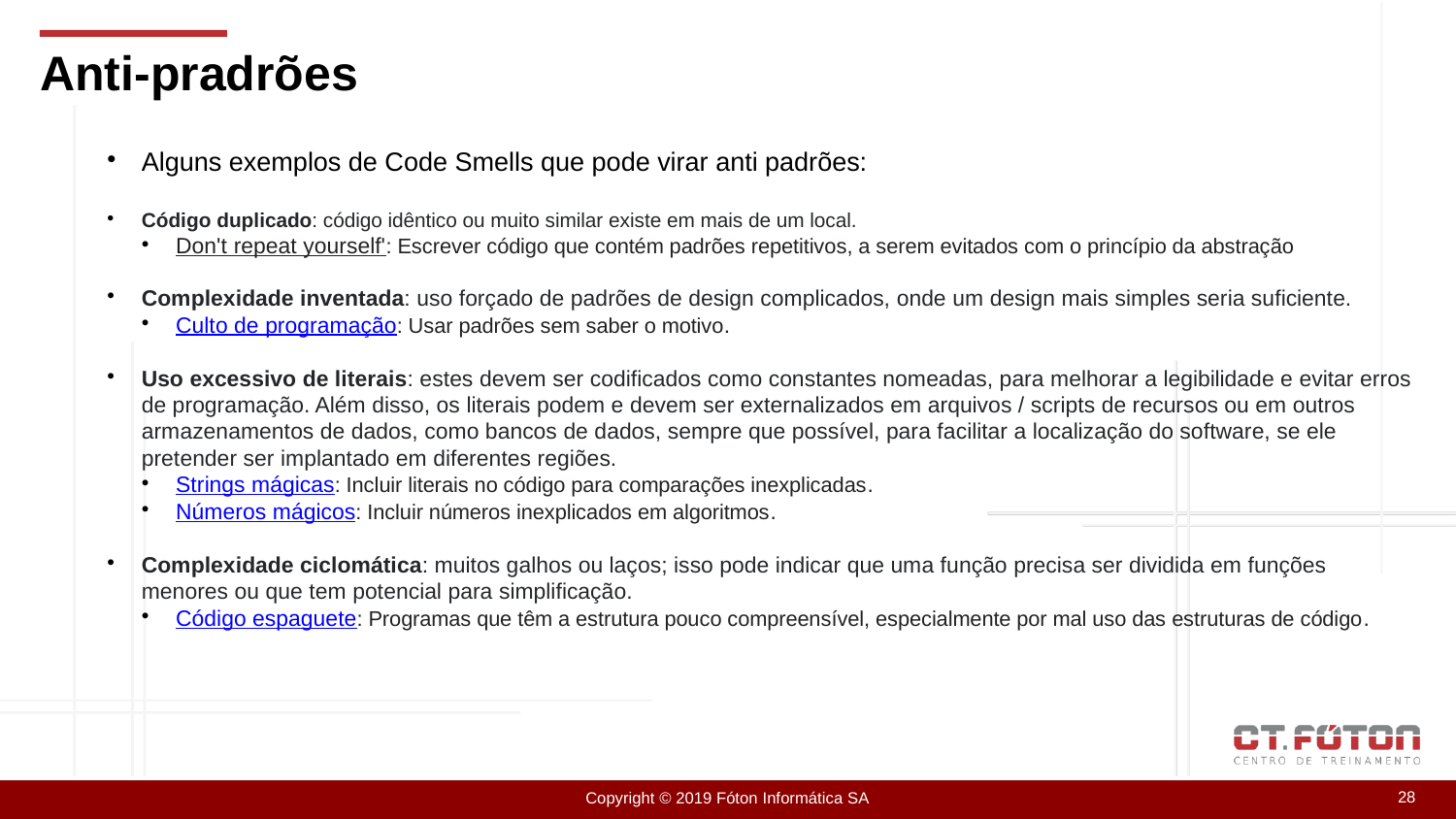

Anti-pradrões
Alguns exemplos de Code Smells que pode virar anti padrões:

Código duplicado: código idêntico ou muito similar existe em mais de um local.
Don't repeat yourself': Escrever código que contém padrões repetitivos, a serem evitados com o princípio da abstração

Complexidade inventada: uso forçado de padrões de design complicados, onde um design mais simples seria suficiente.
Culto de programação: Usar padrões sem saber o motivo.

Uso excessivo de literais: estes devem ser codificados como constantes nomeadas, para melhorar a legibilidade e evitar erros de programação. Além disso, os literais podem e devem ser externalizados em arquivos / scripts de recursos ou em outros armazenamentos de dados, como bancos de dados, sempre que possível, para facilitar a localização do software, se ele pretender ser implantado em diferentes regiões.
Strings mágicas: Incluir literais no código para comparações inexplicadas.
Números mágicos: Incluir números inexplicados em algoritmos.

Complexidade ciclomática: muitos galhos ou laços; isso pode indicar que uma função precisa ser dividida em funções menores ou que tem potencial para simplificação.
Código espaguete: Programas que têm a estrutura pouco compreensível, especialmente por mal uso das estruturas de código.

28
Copyright © 2019 Fóton Informática SA